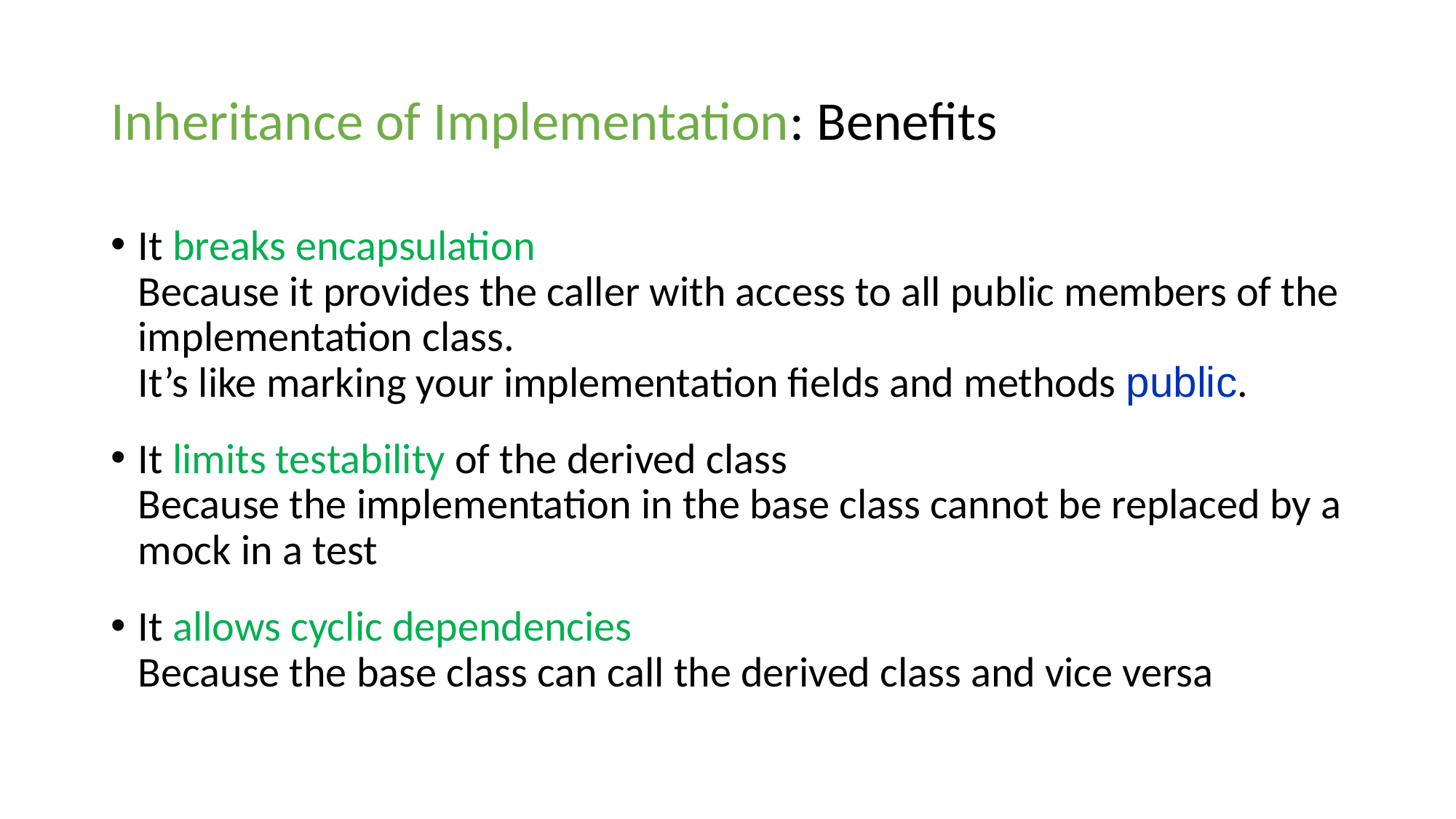

# Inheritance of Implementation: Benefits
It breaks encapsulation
Because it provides the caller with access to all public members of the implementation class.
It’s like marking your implementation fields and methods public.
It limits testability of the derived class
Because the implementation in the base class cannot be replaced by a mock in a test
It allows cyclic dependencies
Because the base class can call the derived class and vice versa